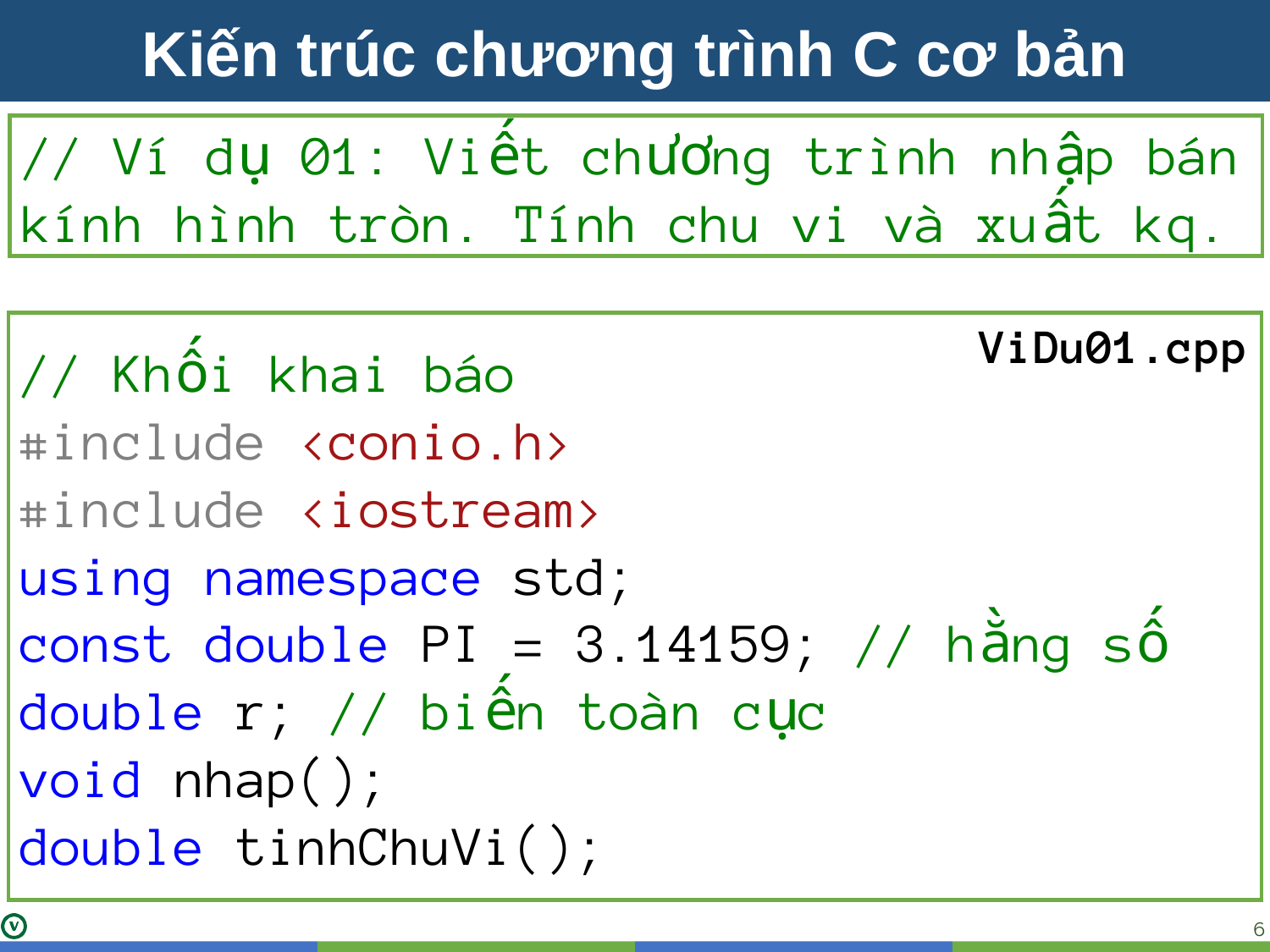

Kiến trúc chương trình C cơ bản
// Ví dụ 01: Viết chương trình nhập bán kính hình tròn. Tính chu vi và xuất kq.
// Khối khai báo
#include <conio.h>
#include <iostream>
using namespace std;
const double PI = 3.14159; // hằng số
double r; // biến toàn cục
void nhap();
double tinhChuVi();
ViDu01.cpp